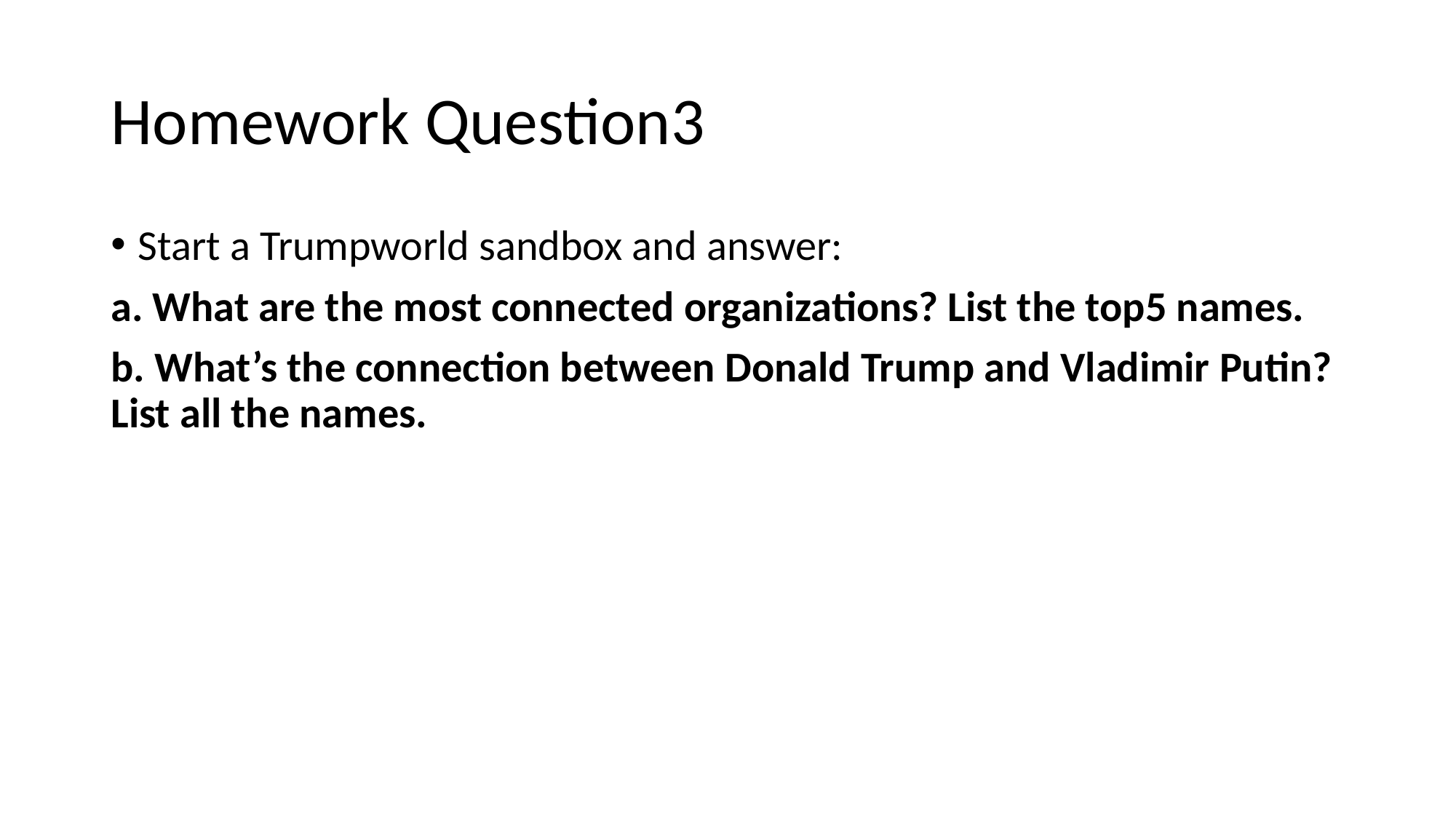

# Homework Question3
Start a Trumpworld sandbox and answer:
a. What are the most connected organizations? List the top5 names.
b. What’s the connection between Donald Trump and Vladimir Putin? List all the names.